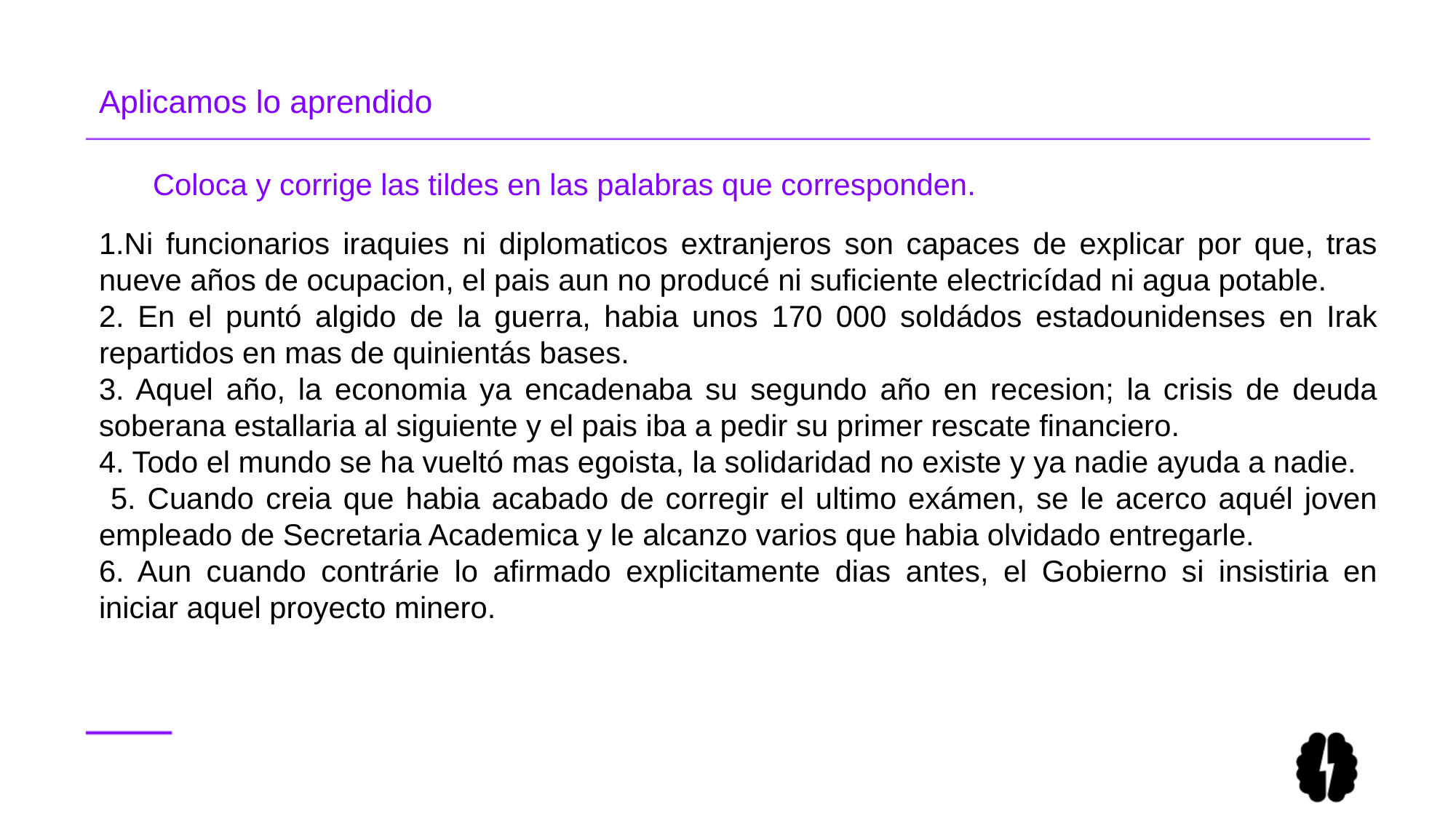

# Aplicamos lo aprendido
Coloca y corrige las tildes en las palabras que corresponden.
1.Ni funcionarios iraquies ni diplomaticos extranjeros son capaces de explicar por que, tras nueve años de ocupacion, el pais aun no producé ni suficiente electricídad ni agua potable.
2. En el puntó algido de la guerra, habia unos 170 000 soldádos estadounidenses en Irak repartidos en mas de quinientás bases.
3. Aquel año, la economia ya encadenaba su segundo año en recesion; la crisis de deuda soberana estallaria al siguiente y el pais iba a pedir su primer rescate financiero.
4. Todo el mundo se ha vueltó mas egoista, la solidaridad no existe y ya nadie ayuda a nadie.
 5. Cuando creia que habia acabado de corregir el ultimo exámen, se le acerco aquél joven empleado de Secretaria Academica y le alcanzo varios que habia olvidado entregarle.
6. Aun cuando contrárie lo afirmado explicitamente dias antes, el Gobierno si insistiria en iniciar aquel proyecto minero.